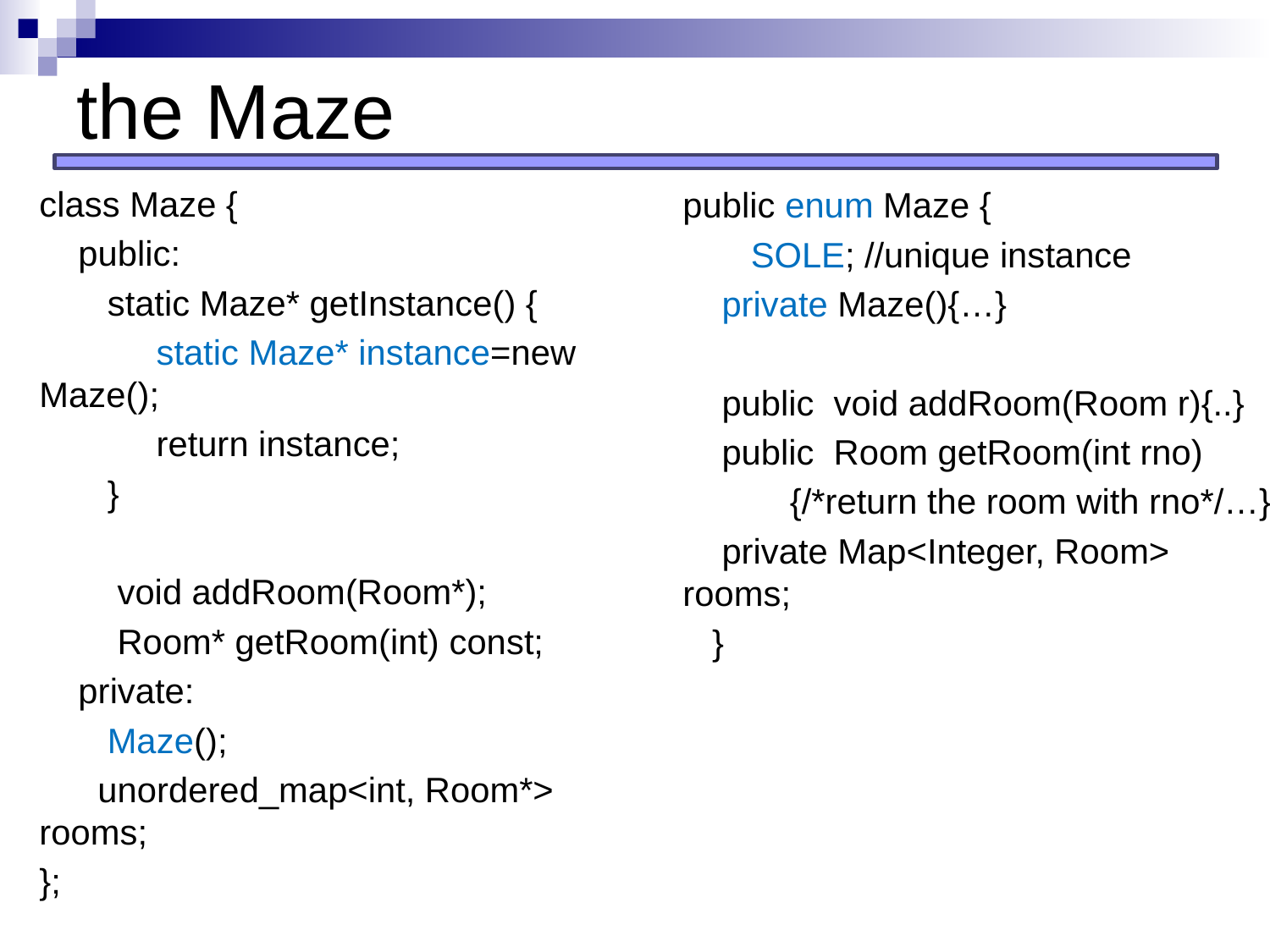

# the Maze
class Maze {
    public:
       static Maze* getInstance() {
            static Maze* instance=new Maze();
            return instance;
       }

        void addRoom(Room*);
        Room* getRoom(int) const;
    private:
       Maze();
      unordered_map<int, Room*> rooms;
};
public enum Maze {
       SOLE; //unique instance
    private Maze(){…}

    public  void addRoom(Room r){..}
    public  Room getRoom(int rno)
           {/*return the room with rno*/…}
    private Map<Integer, Room>   rooms;
   }